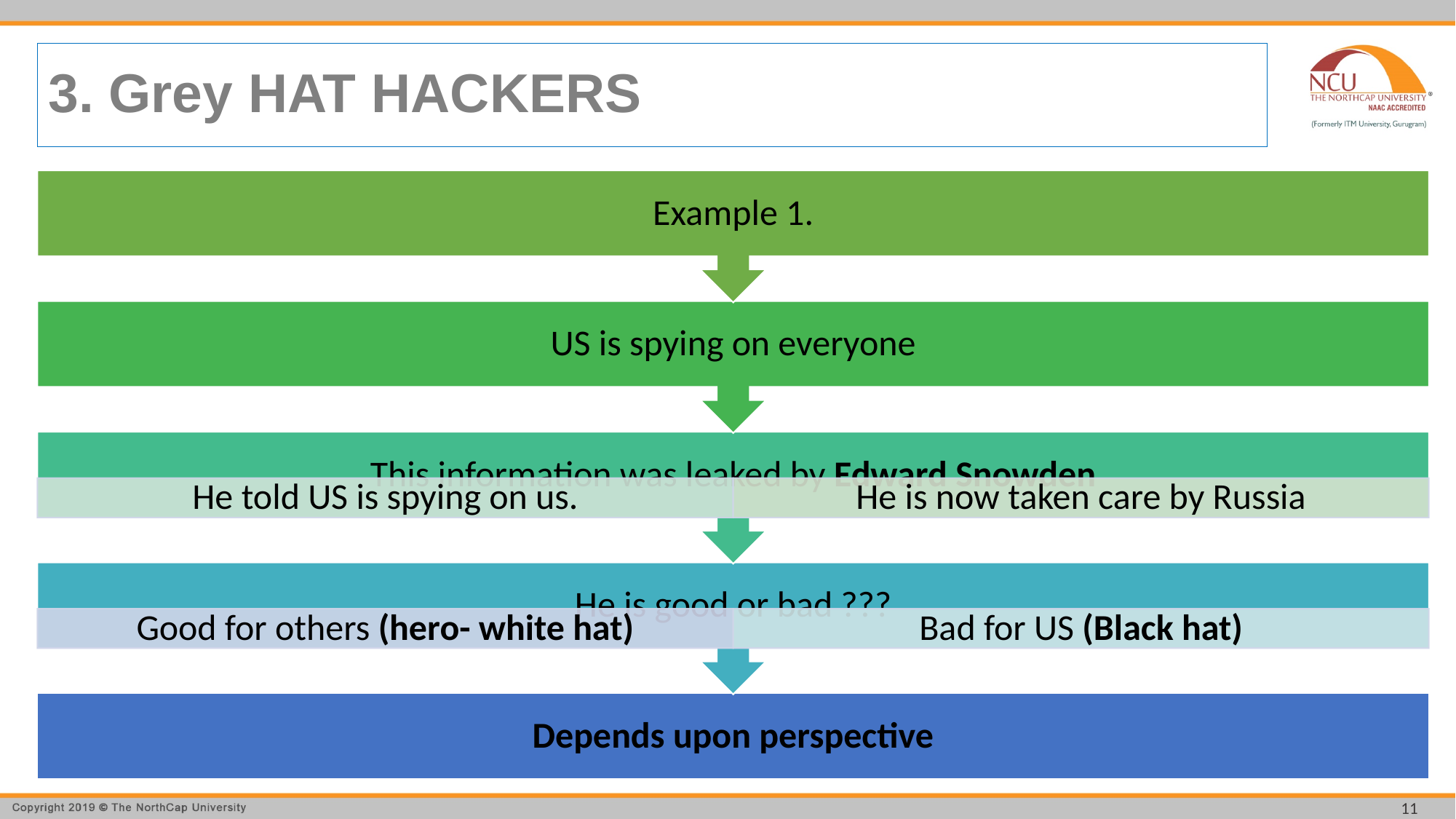

# 3. Grey HAT HACKERS
Depends upon perspective
He is good or bad ???
Good for others (hero- white hat)
Bad for US (Black hat)
This information was leaked by Edward Snowden
He told US is spying on us.
He is now taken care by Russia
US is spying on everyone
Example 1.
11